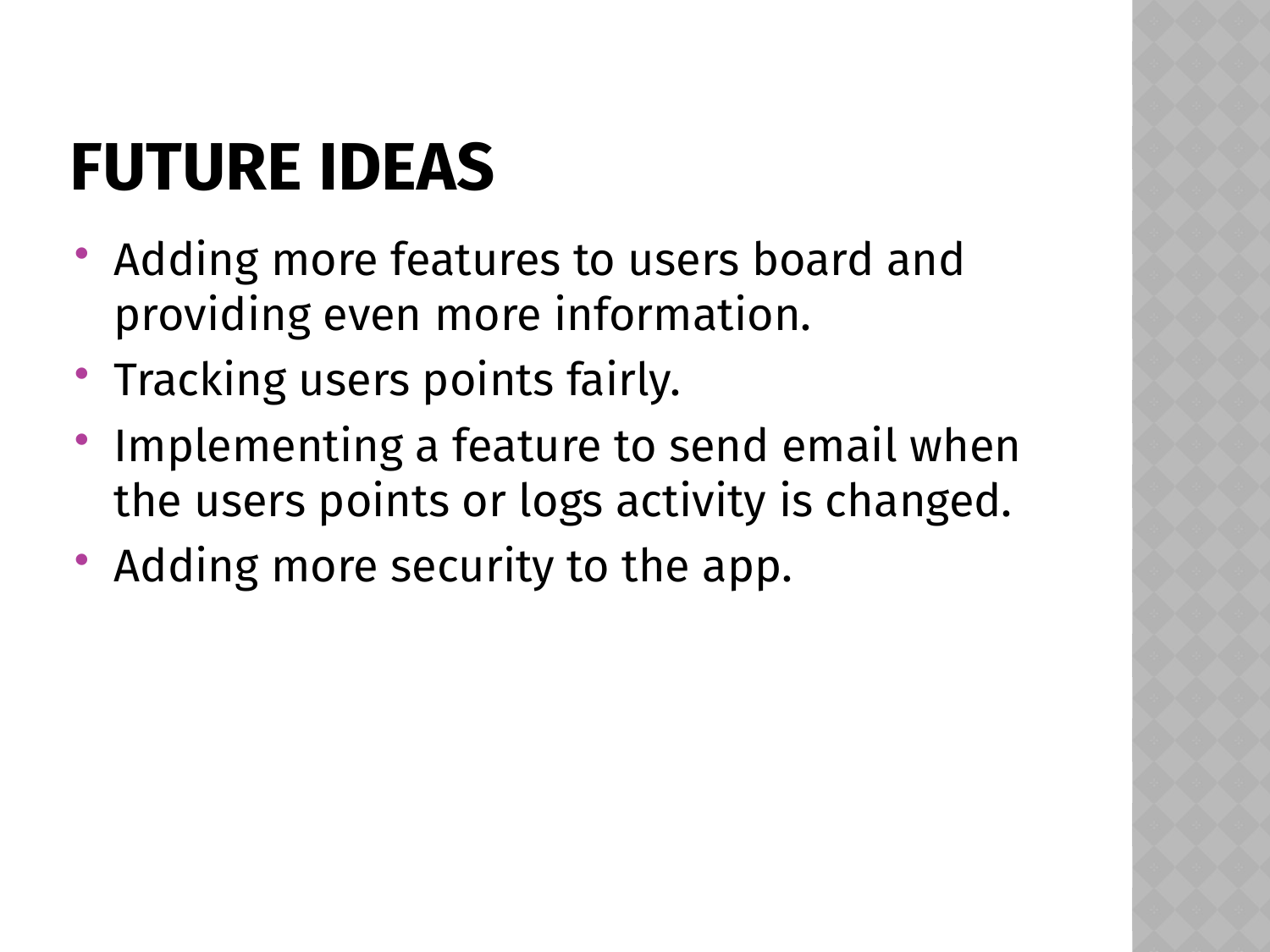

# Future Ideas
Adding more features to users board and providing even more information.
Tracking users points fairly.
Implementing a feature to send email when the users points or logs activity is changed.
Adding more security to the app.